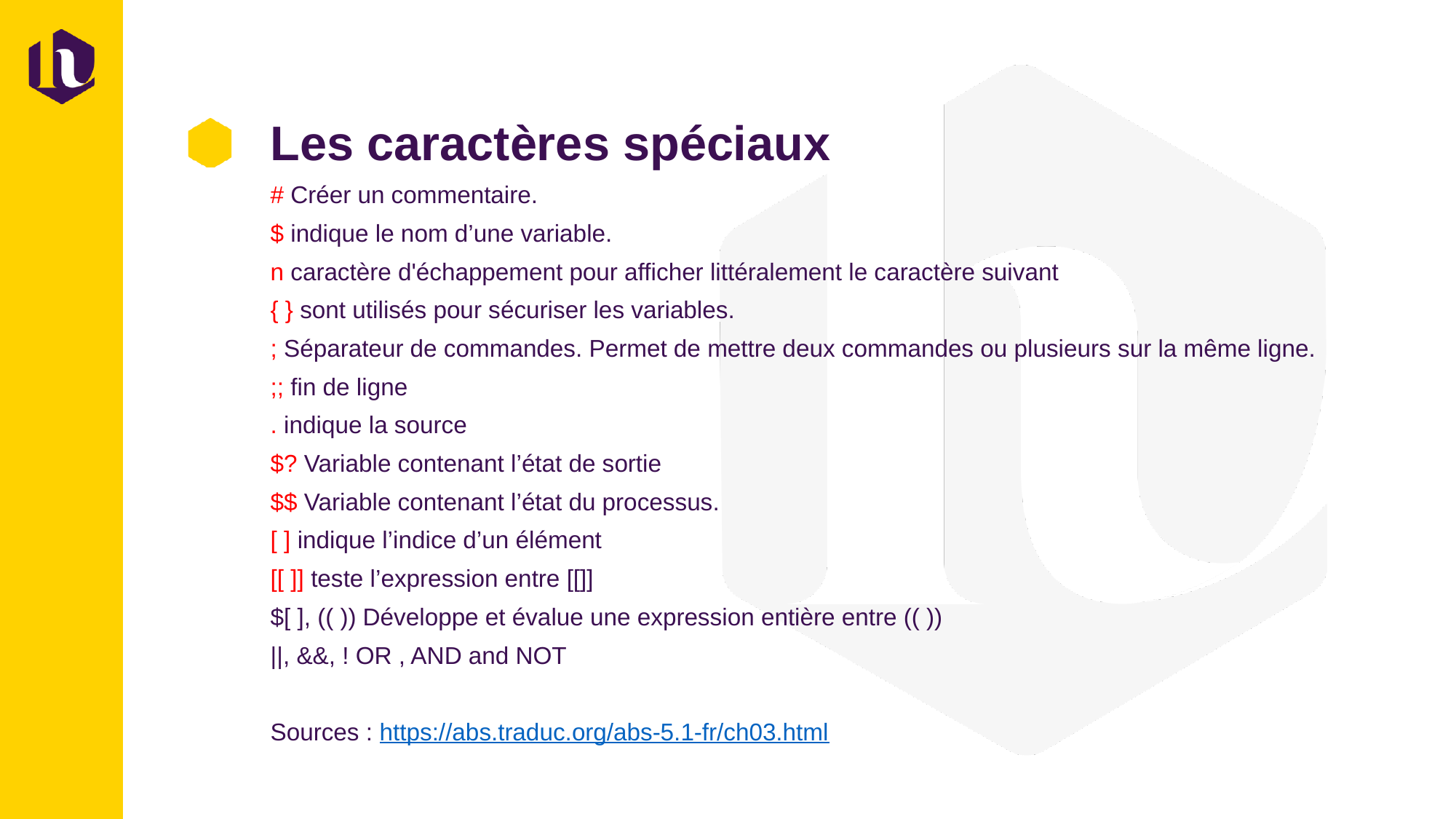

# Les caractères spéciaux
# Créer un commentaire.
$ indique le nom d’une variable.
n caractère d'échappement pour afficher littéralement le caractère suivant
{ } sont utilisés pour sécuriser les variables.
; Séparateur de commandes. Permet de mettre deux commandes ou plusieurs sur la même ligne.
;; fin de ligne
. indique la source
$? Variable contenant l’état de sortie
$$ Variable contenant l’état du processus.
[ ] indique l’indice d’un élément
[[ ]] teste l’expression entre [[]]
$[ ], (( )) Développe et évalue une expression entière entre (( ))
||, &&, ! OR , AND and NOT

Sources : https://abs.traduc.org/abs-5.1-fr/ch03.html